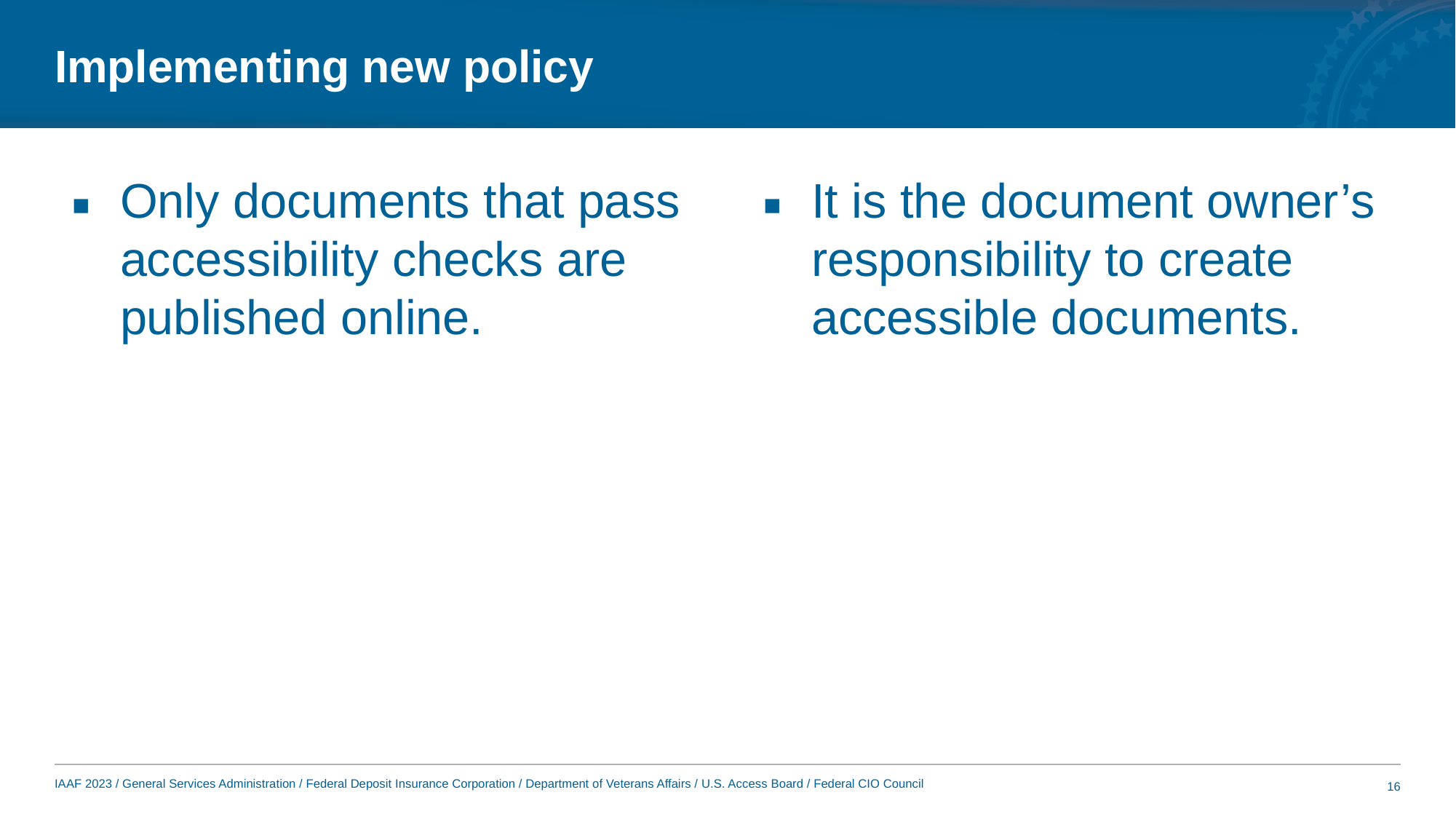

# Implementing new policy
Only documents that pass accessibility checks are published online.
It is the document owner’s responsibility to create accessible documents.
16